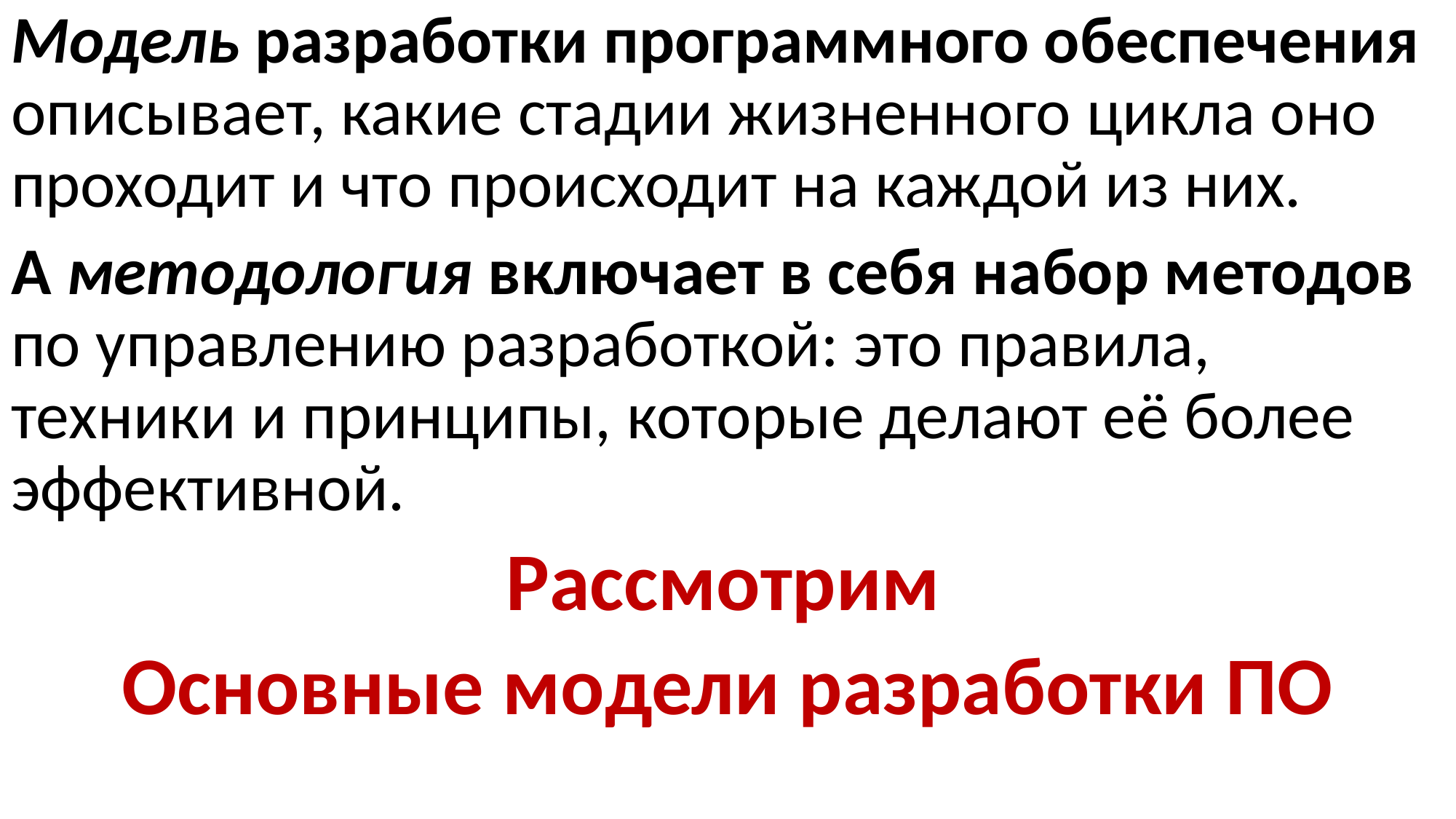

Модель разработки программного обеспечения описывает, какие стадии жизненного цикла оно проходит и что происходит на каждой из них.
А методология включает в себя набор методов по управлению разработкой: это правила, техники и принципы, которые делают её более эффективной.
 Рассмотрим
Основные модели разработки ПО